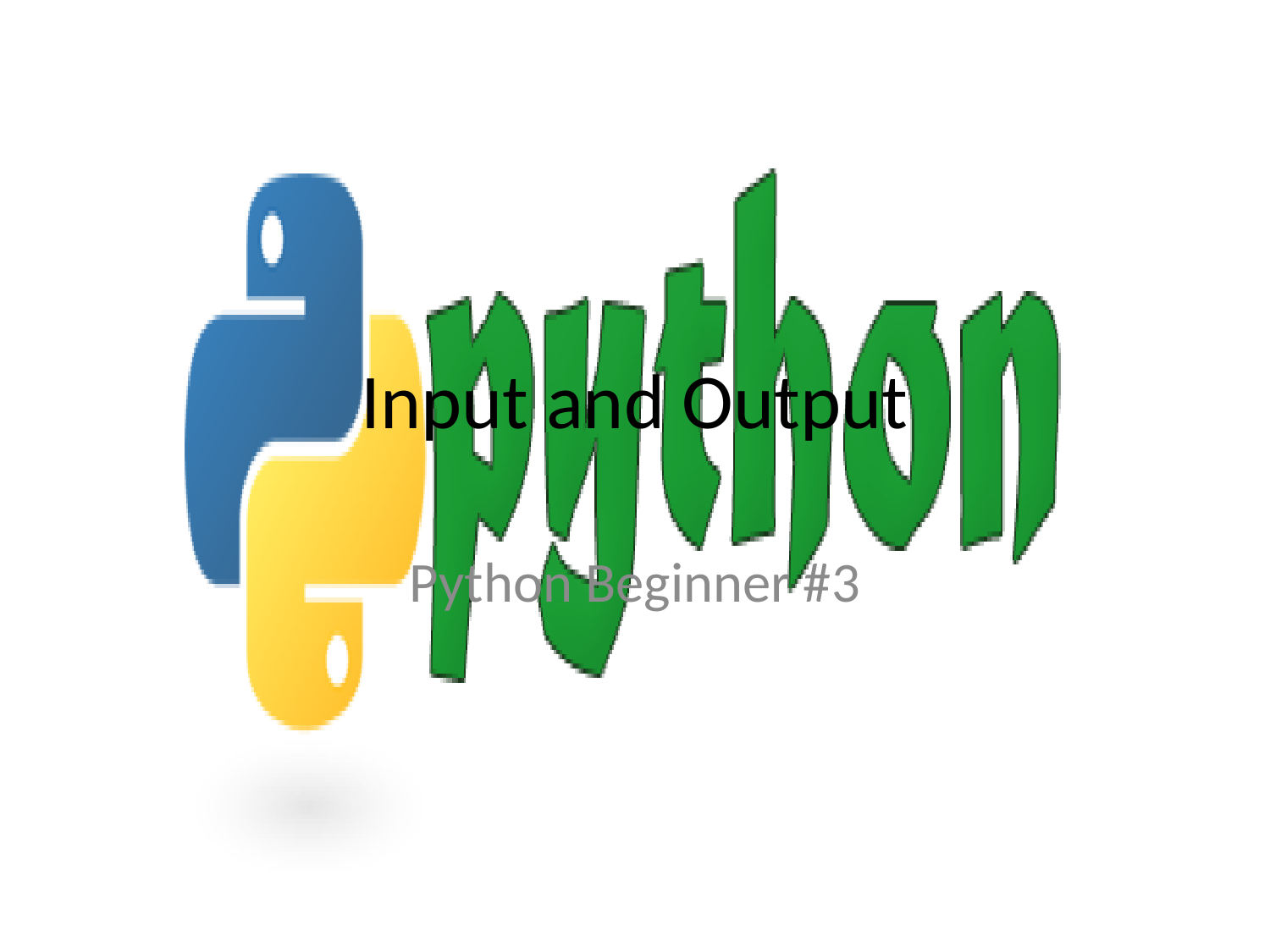

# Input and Output
Python Beginner #3